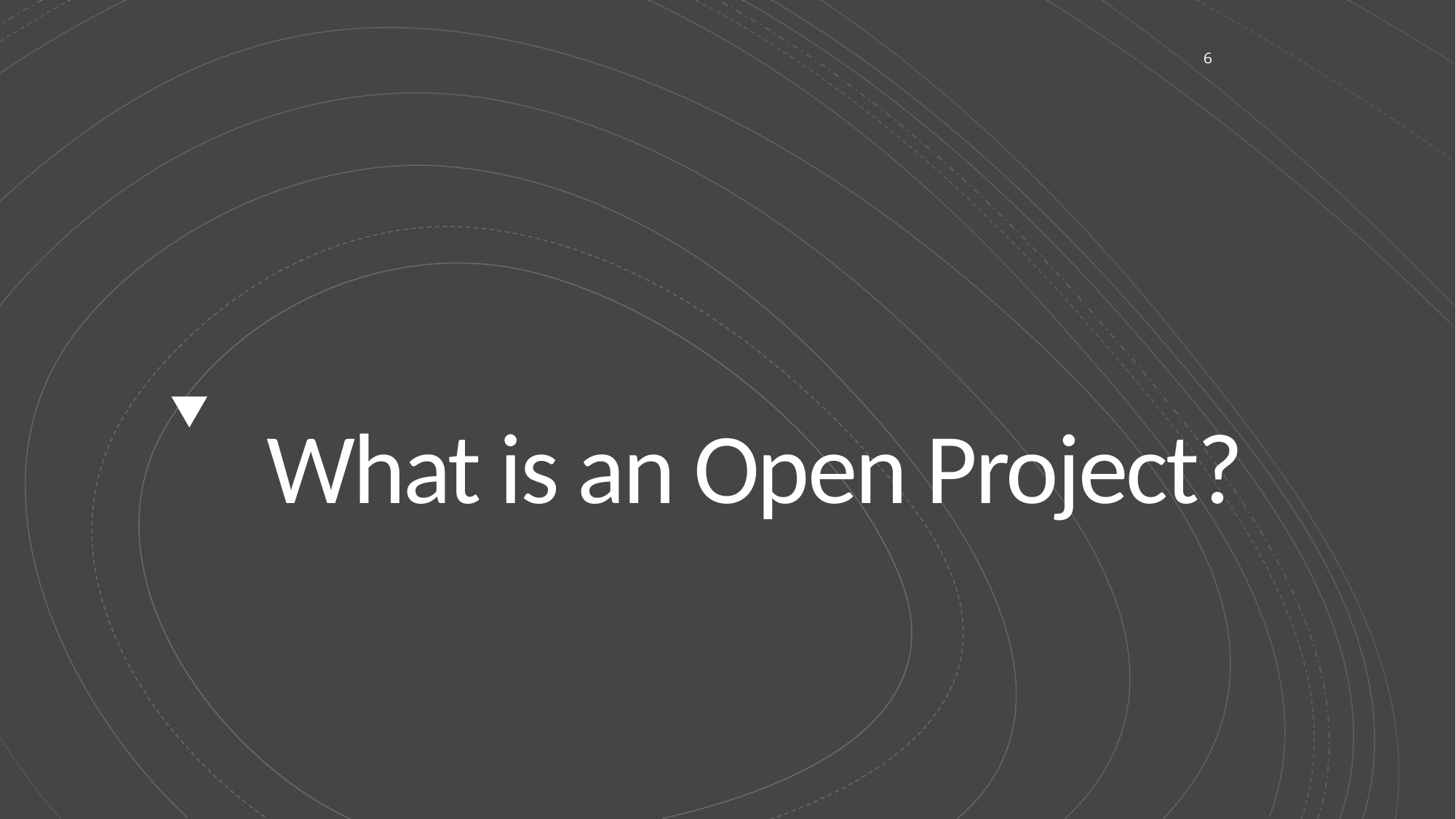

6

# What is an Open Project?